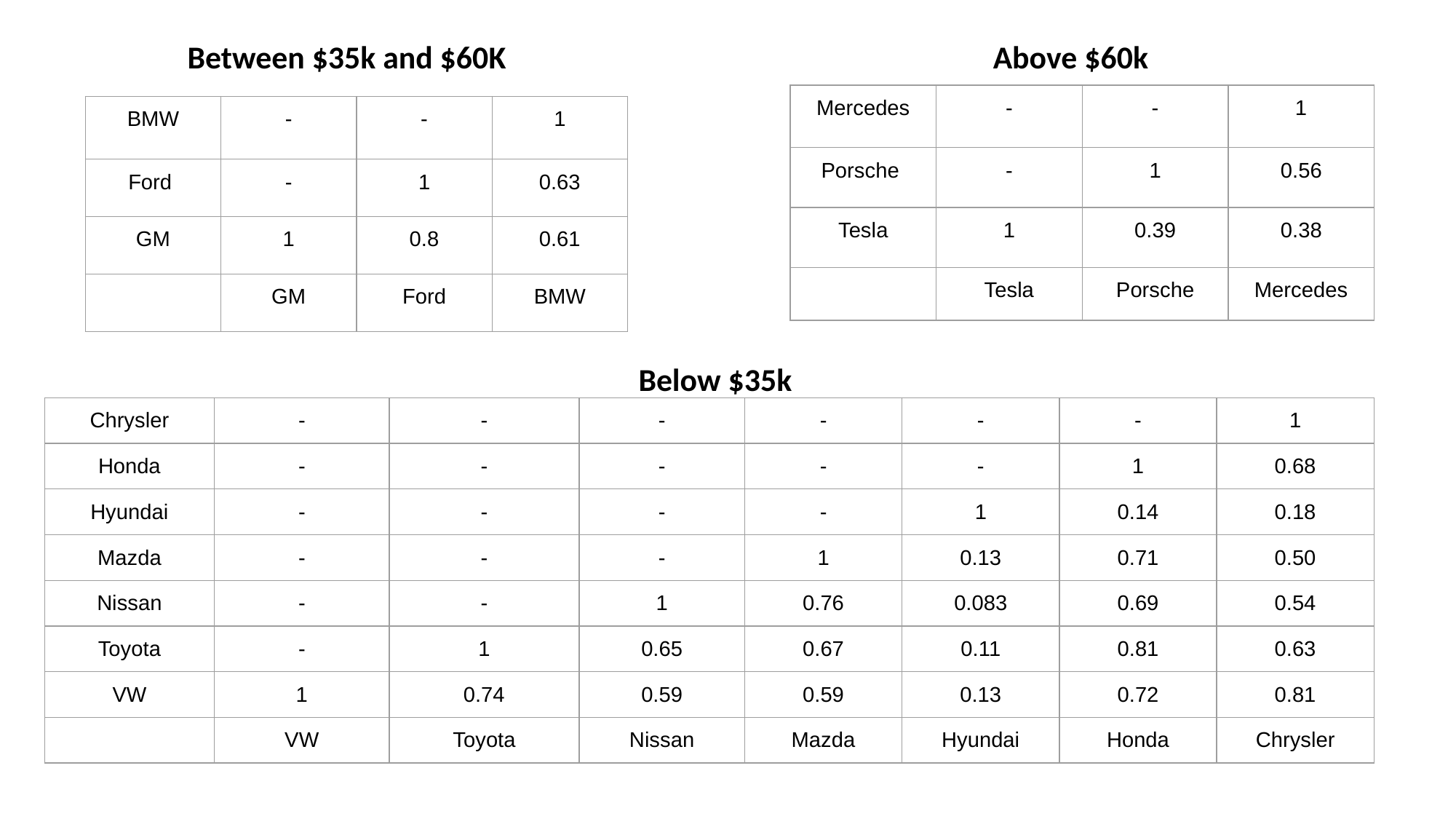

Between $35k and $60K
Above $60k
| Mercedes | - | - | 1 |
| --- | --- | --- | --- |
| Porsche | - | 1 | 0.56 |
| Tesla | 1 | 0.39 | 0.38 |
|  | Tesla | Porsche | Mercedes |
| BMW | - | - | 1 |
| --- | --- | --- | --- |
| Ford | - | 1 | 0.63 |
| GM | 1 | 0.8 | 0.61 |
|  | GM | Ford | BMW |
Below $35k
| Chrysler | - | - | - | - | - | - | 1 |
| --- | --- | --- | --- | --- | --- | --- | --- |
| Honda | - | - | - | - | - | 1 | 0.68 |
| Hyundai | - | - | - | - | 1 | 0.14 | 0.18 |
| Mazda | - | - | - | 1 | 0.13 | 0.71 | 0.50 |
| Nissan | - | - | 1 | 0.76 | 0.083 | 0.69 | 0.54 |
| Toyota | - | 1 | 0.65 | 0.67 | 0.11 | 0.81 | 0.63 |
| VW | 1 | 0.74 | 0.59 | 0.59 | 0.13 | 0.72 | 0.81 |
|  | VW | Toyota | Nissan | Mazda | Hyundai | Honda | Chrysler |